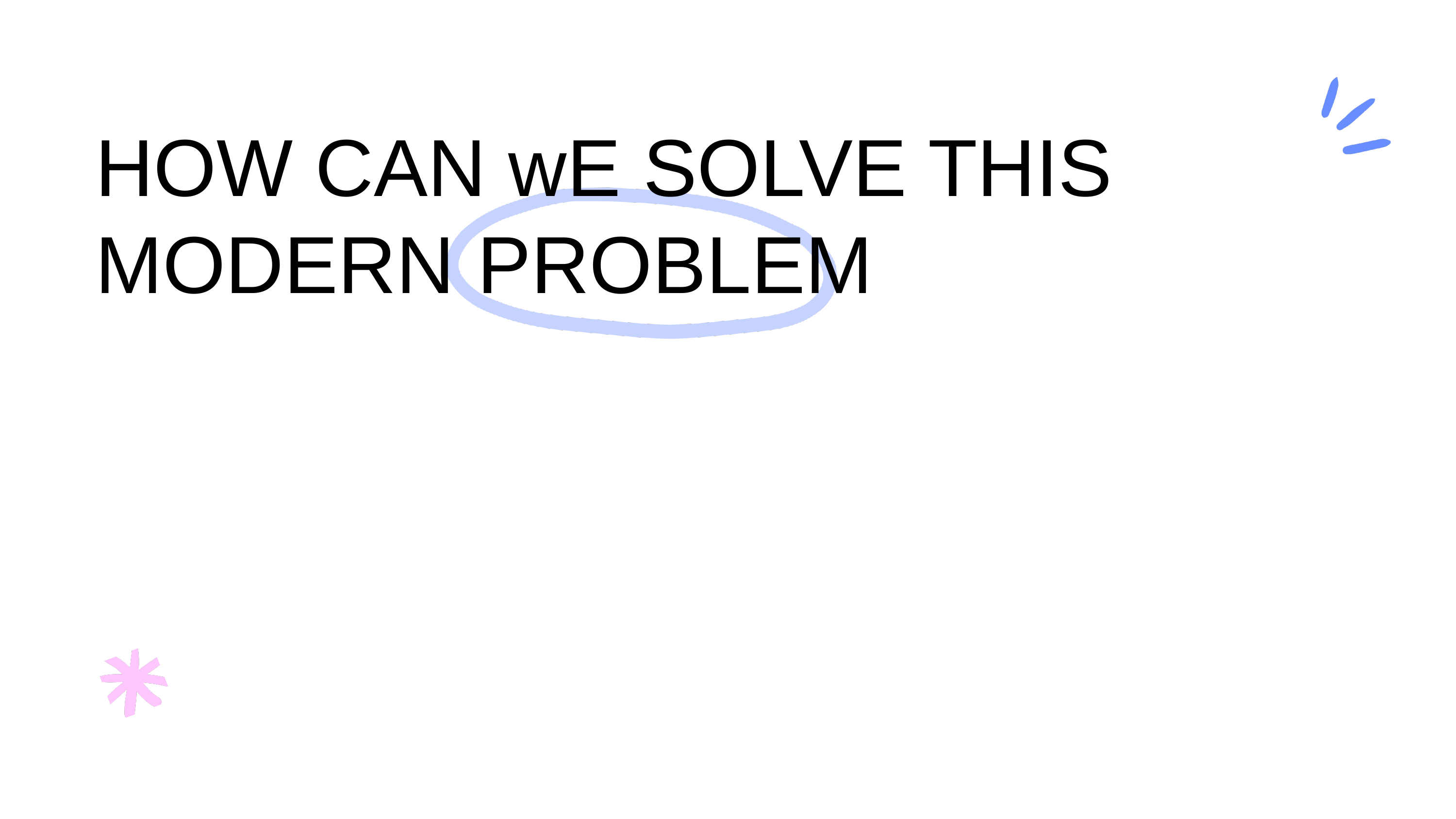

HOW CAN wE SOLVE THIS MODERN PROBLEM